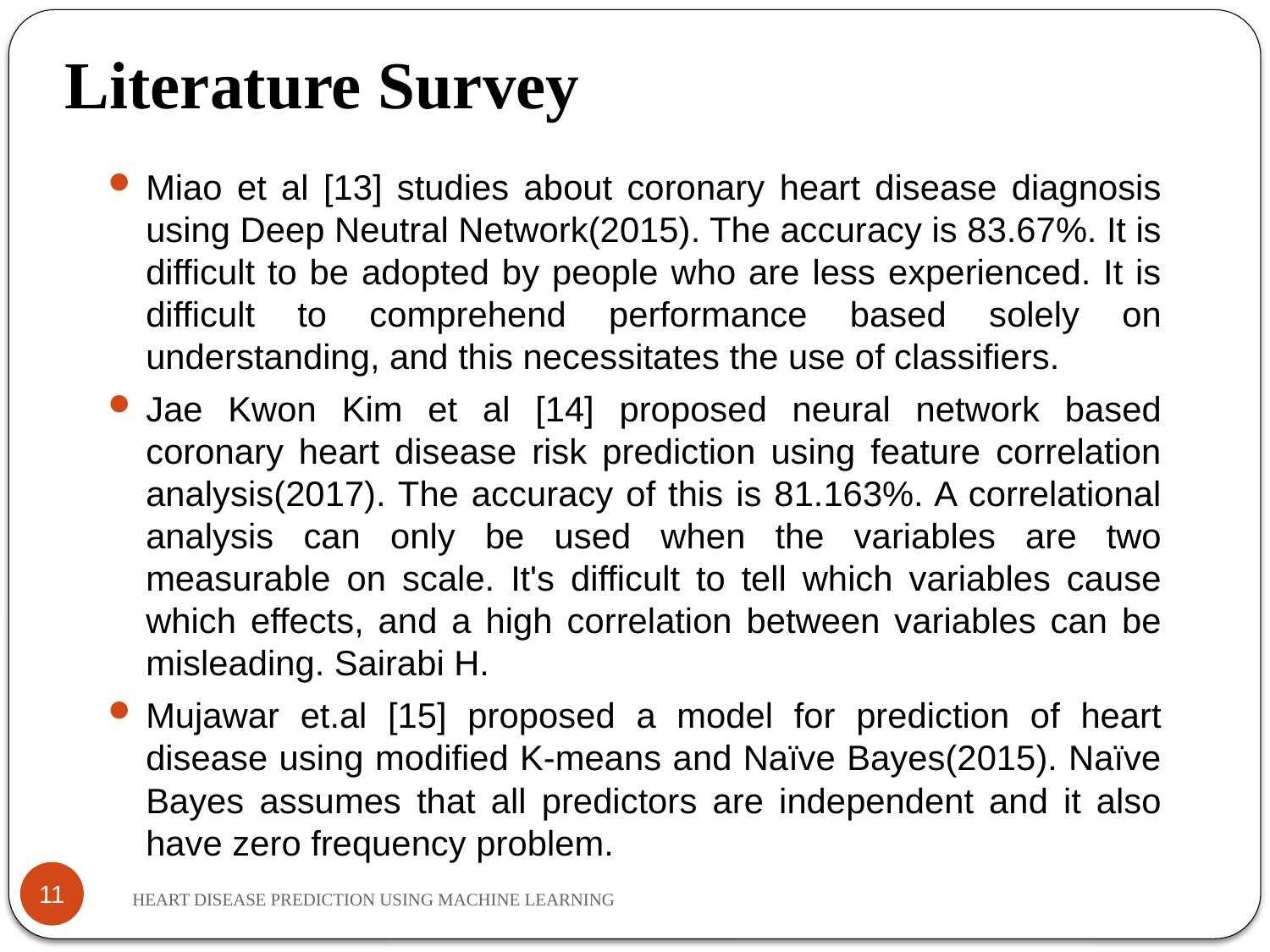

Literature Survey
Miao et al [13] studies about coronary heart disease diagnosis using Deep Neutral Network(2015). The accuracy is 83.67%. It is difficult to be adopted by people who are less experienced. It is difficult to comprehend performance based solely on understanding, and this necessitates the use of classifiers.
Jae Kwon Kim et al [14] proposed neural network based coronary heart disease risk prediction using feature correlation analysis(2017). The accuracy of this is 81.163%. A correlational analysis can only be used when the variables are two measurable on scale. It's difficult to tell which variables cause which effects, and a high correlation between variables can be misleading. Sairabi H.
Mujawar et.al [15] proposed a model for prediction of heart disease using modified K-means and Naïve Bayes(2015). Naïve Bayes assumes that all predictors are independent and it also have zero frequency problem.
11
HEART DISEASE PREDICTION USING MACHINE LEARNING